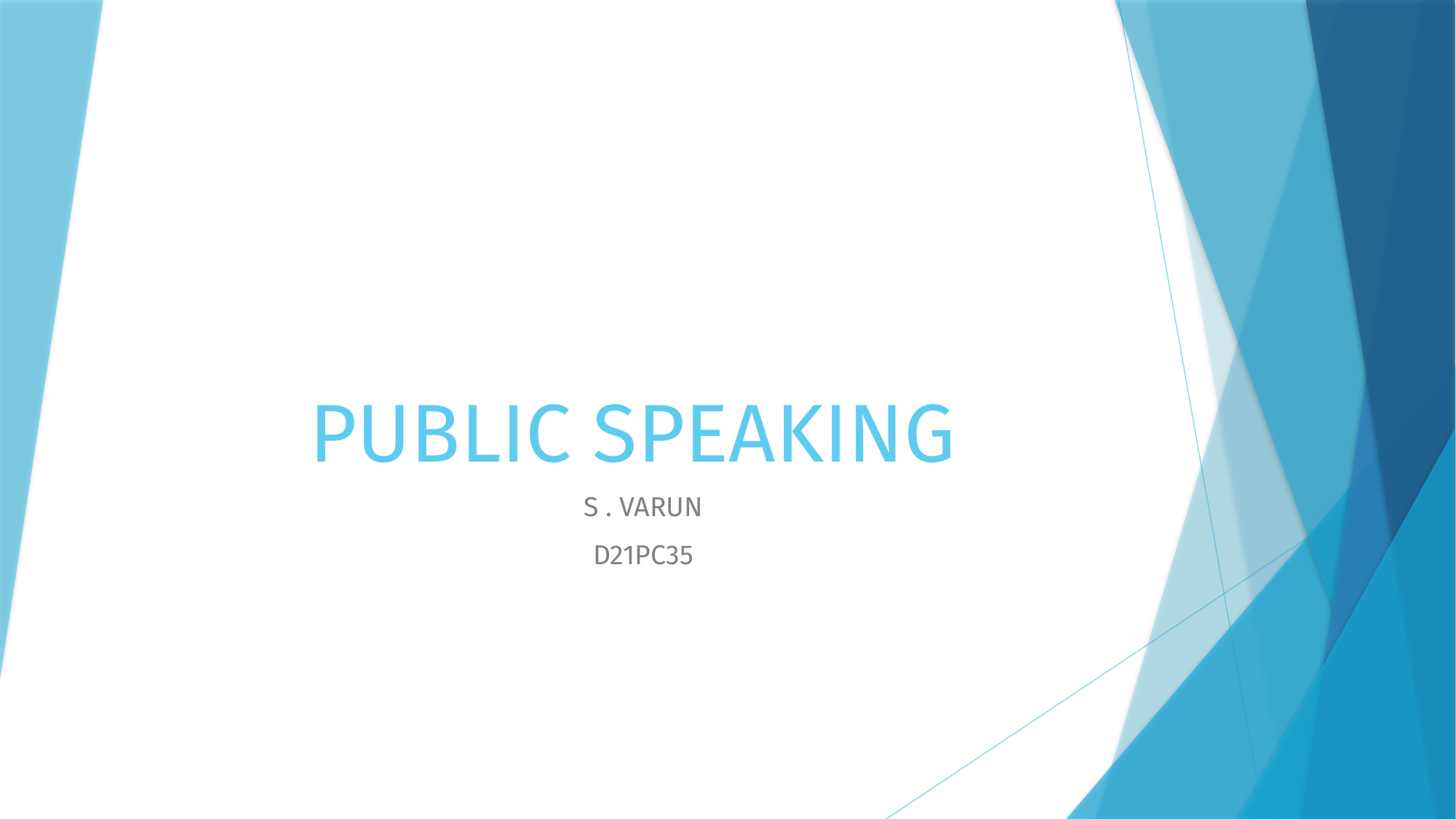

# PUBLIC SPEAKING
S . VARUN
D21PC35